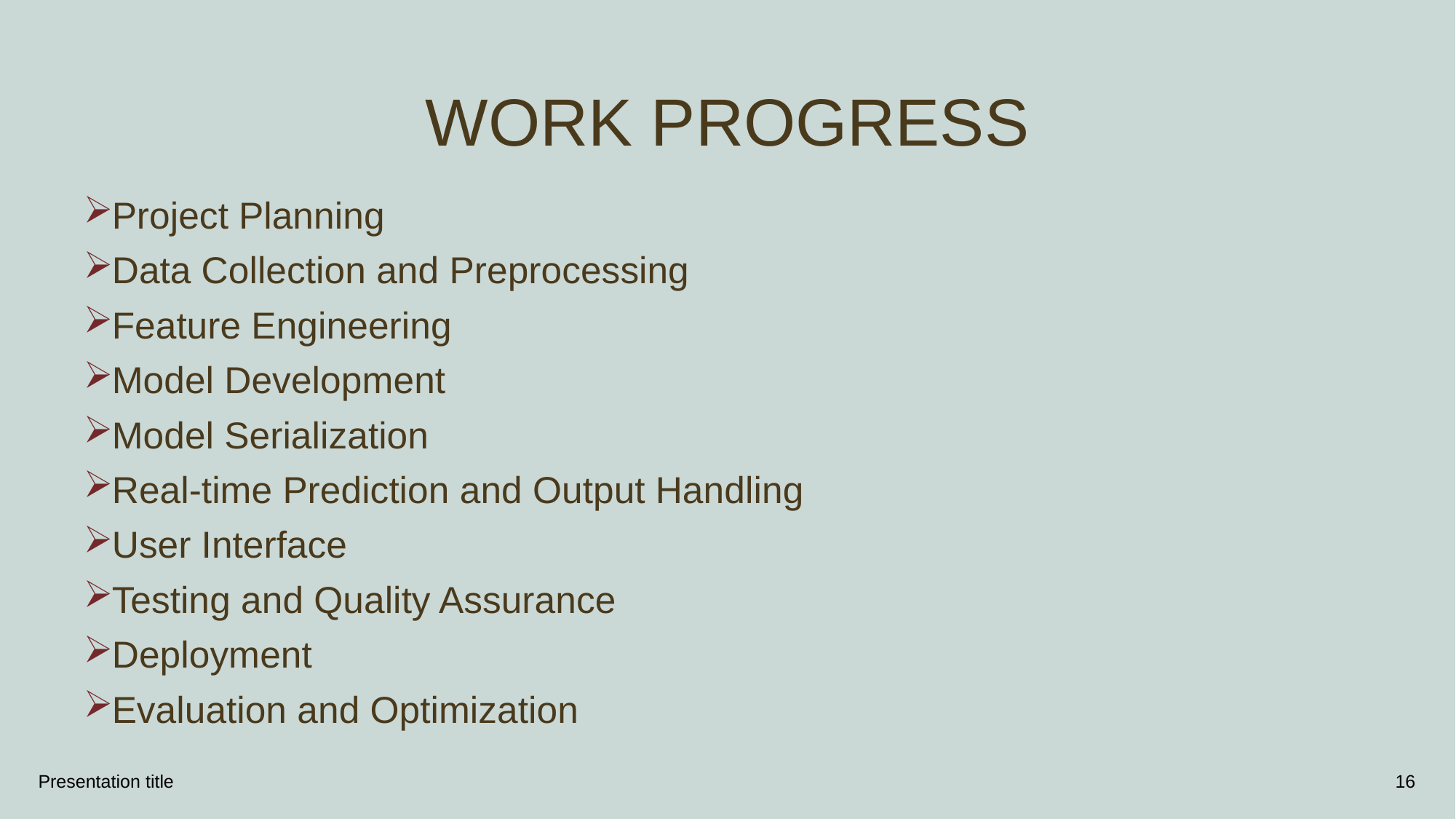

# WORK PROGRESS
Project Planning
Data Collection and Preprocessing
Feature Engineering
Model Development
Model Serialization
Real-time Prediction and Output Handling
User Interface
Testing and Quality Assurance
Deployment
Evaluation and Optimization

Presentation title
16